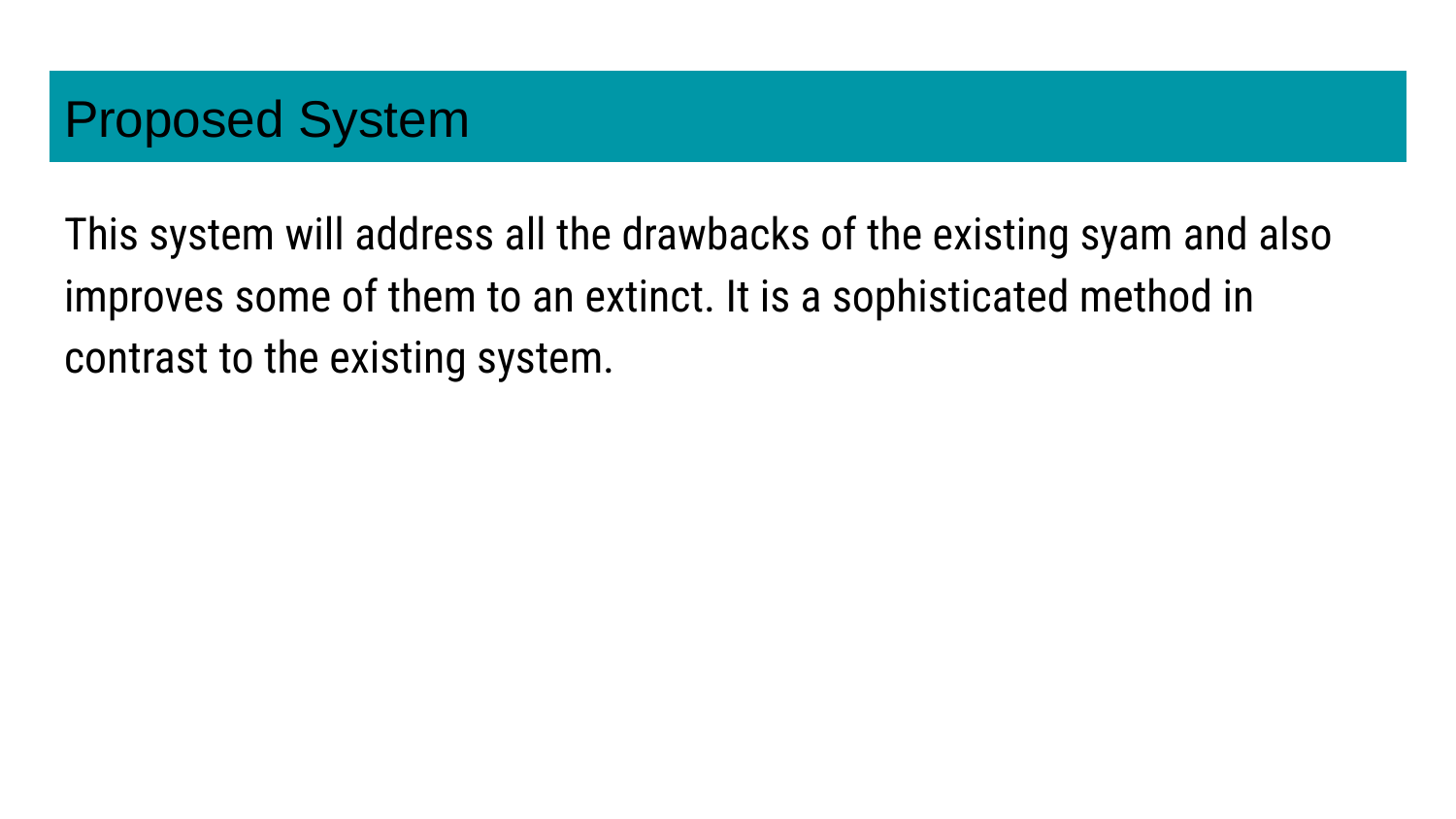

# Proposed System
This system will address all the drawbacks of the existing syam and also improves some of them to an extinct. It is a sophisticated method in contrast to the existing system.